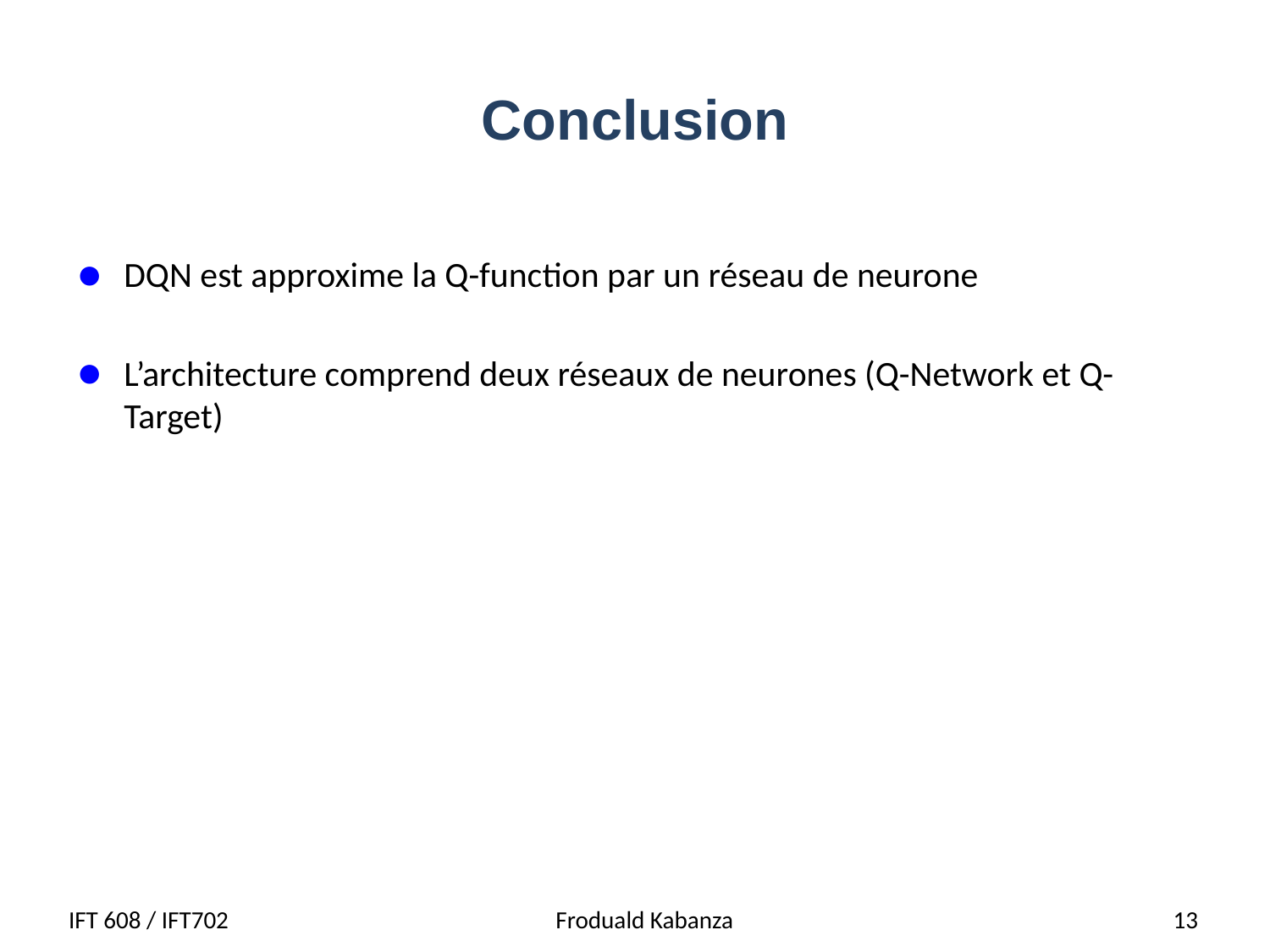

# Conclusion

DQN est approxime la Q-function par un réseau de neurone

L’architecture comprend deux réseaux de neurones (Q-Network et Q-Target)

IFT 608 / IFT702
 Froduald Kabanza
13